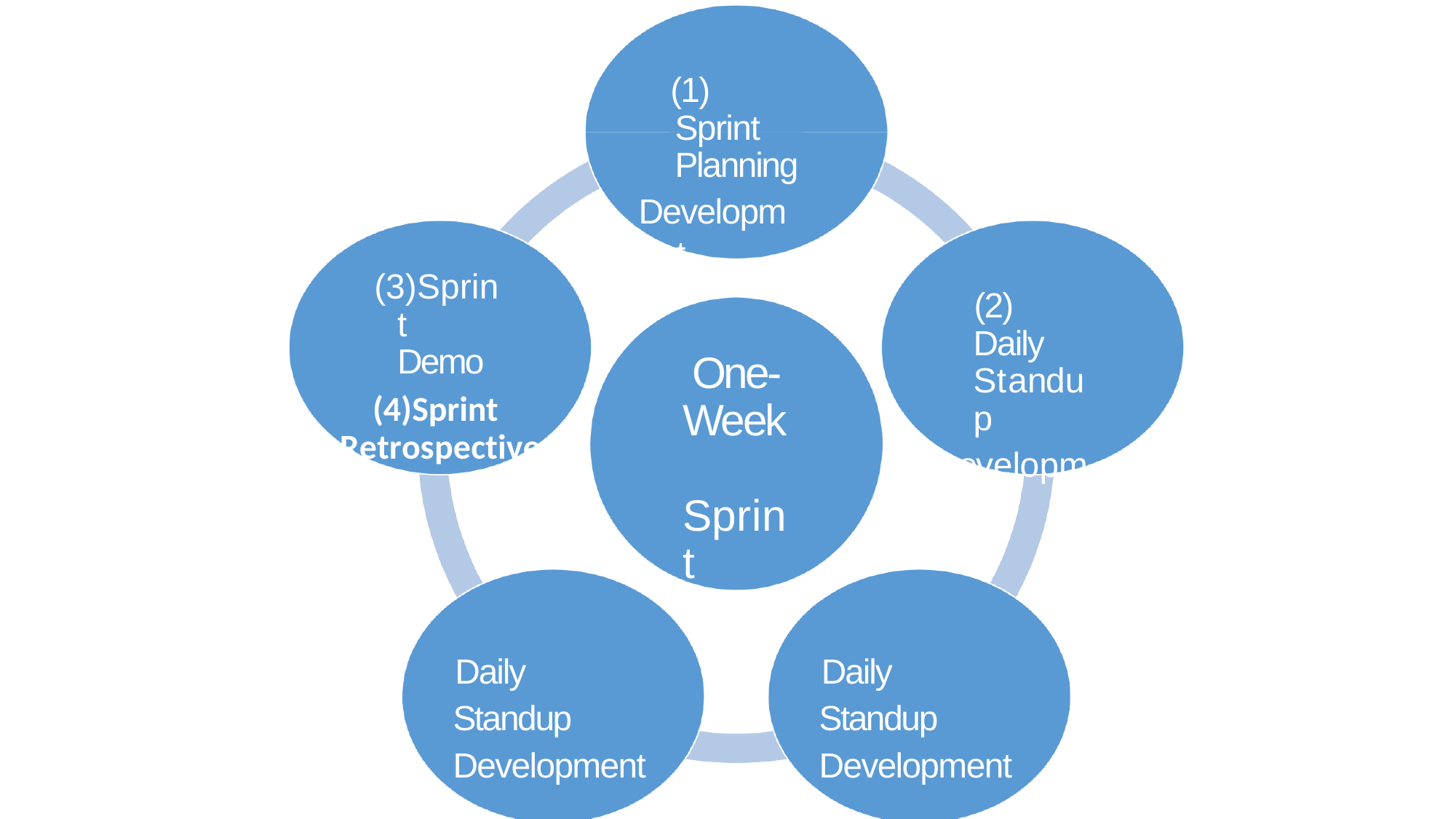

# (1) Sprint  Planning
Development
Sprint  Demo
Sprint  Retrospective
(2) Daily  Standup
Development
One-  Week  Sprint  Ritual
Daily Standup  Development
Daily Standup  Development